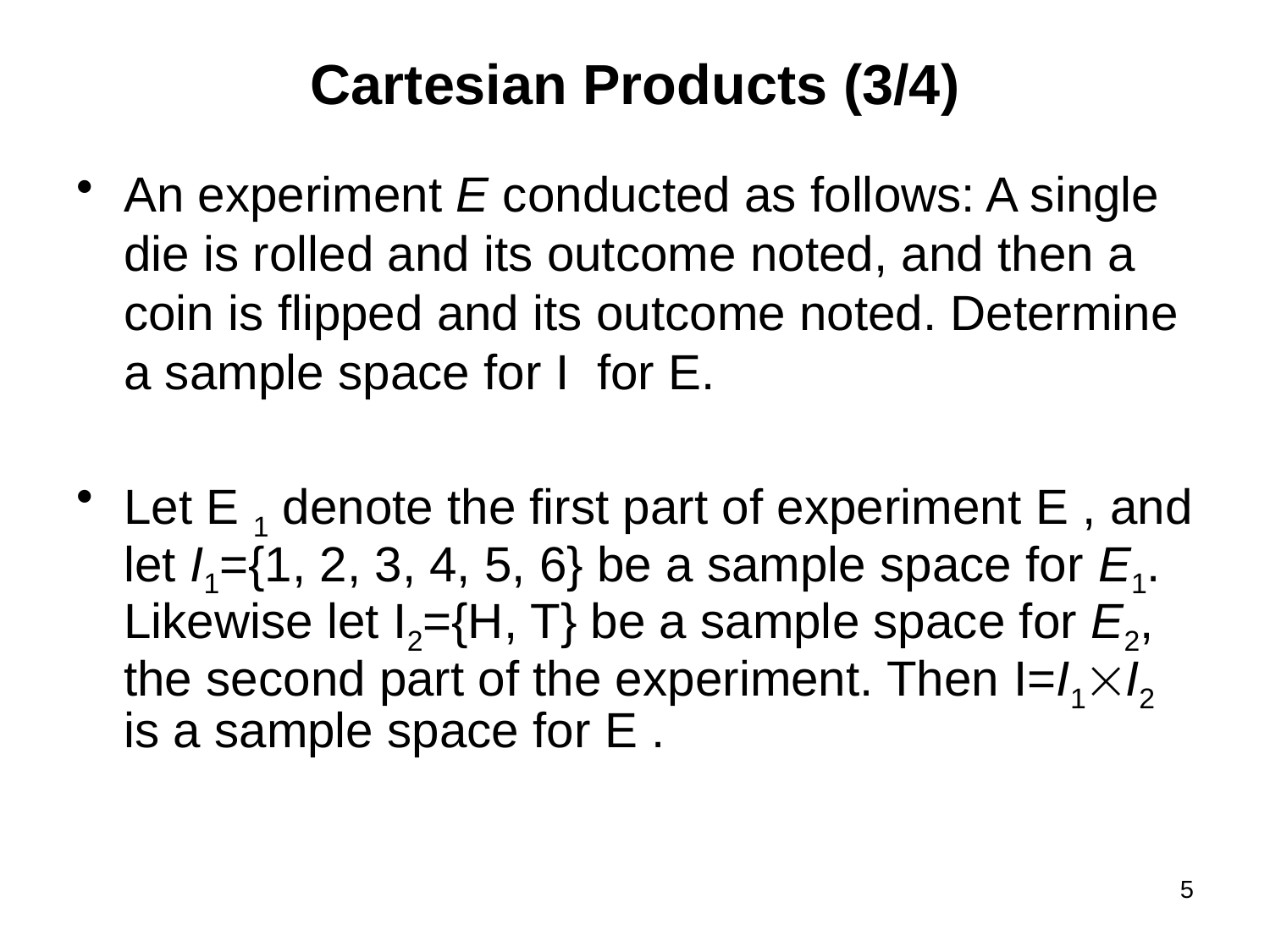

# Cartesian Products (3/4)
An experiment E conducted as follows: A single die is rolled and its outcome noted, and then a coin is flipped and its outcome noted. Determine a sample space for I  for E.

Let E 1 denote the first part of experiment E , and let I1={1, 2, 3, 4, 5, 6} be a sample space for E1. Likewise let I2={H, T} be a sample space for E2, the second part of the experiment. Then I=I1×I2 is a sample space for E .

5